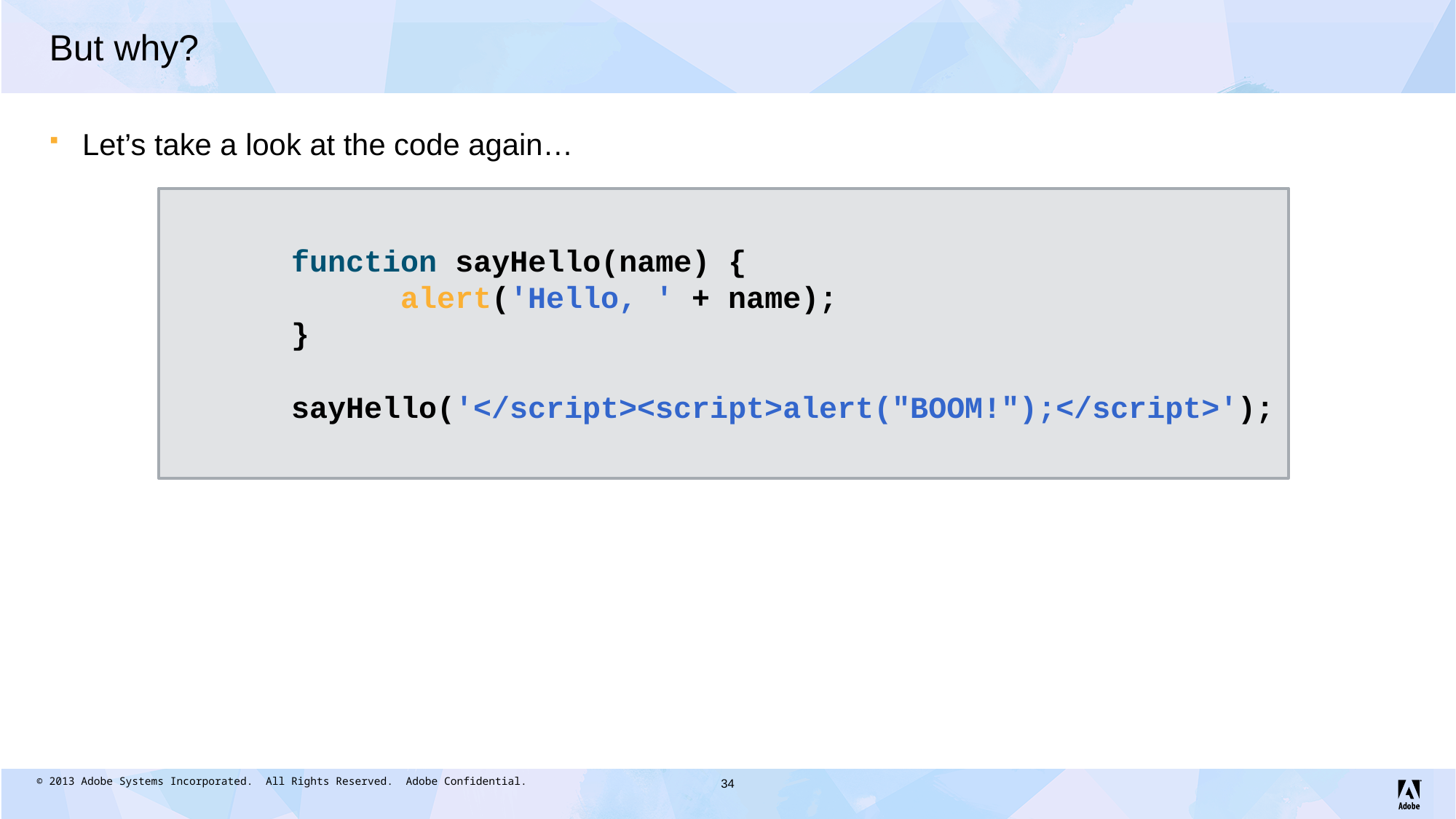

# But why?
Let’s take a look at the code again…

	function sayHello(name) {
		alert('Hello, ' + name);
	}

	sayHello('</script><script>alert("BOOM!");</script>');

34